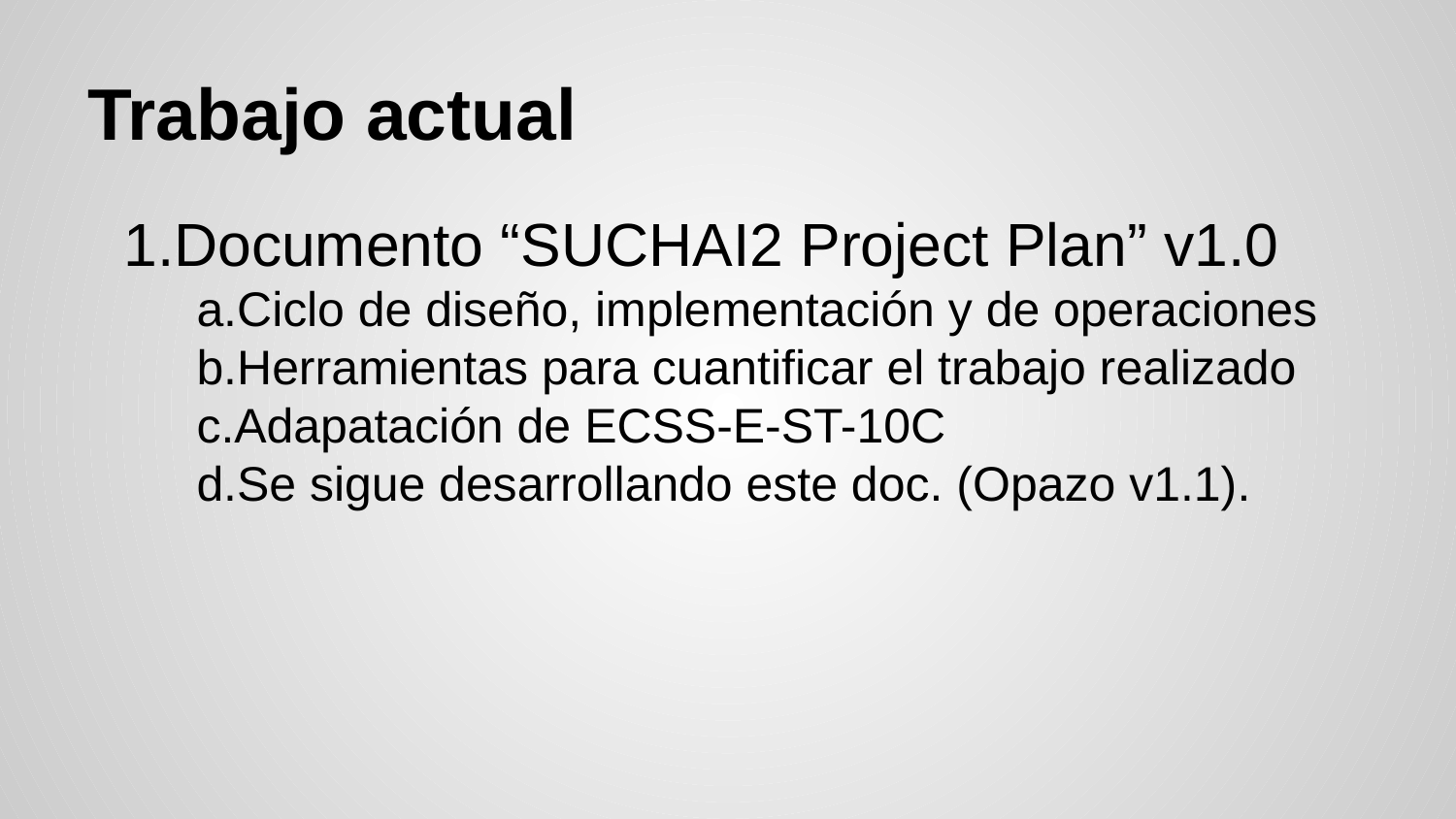

# Trabajo actual
Documento “SUCHAI2 Project Plan” v1.0
Ciclo de diseño, implementación y de operaciones
Herramientas para cuantificar el trabajo realizado
Adapatación de ECSS-E-ST-10C
Se sigue desarrollando este doc. (Opazo v1.1).